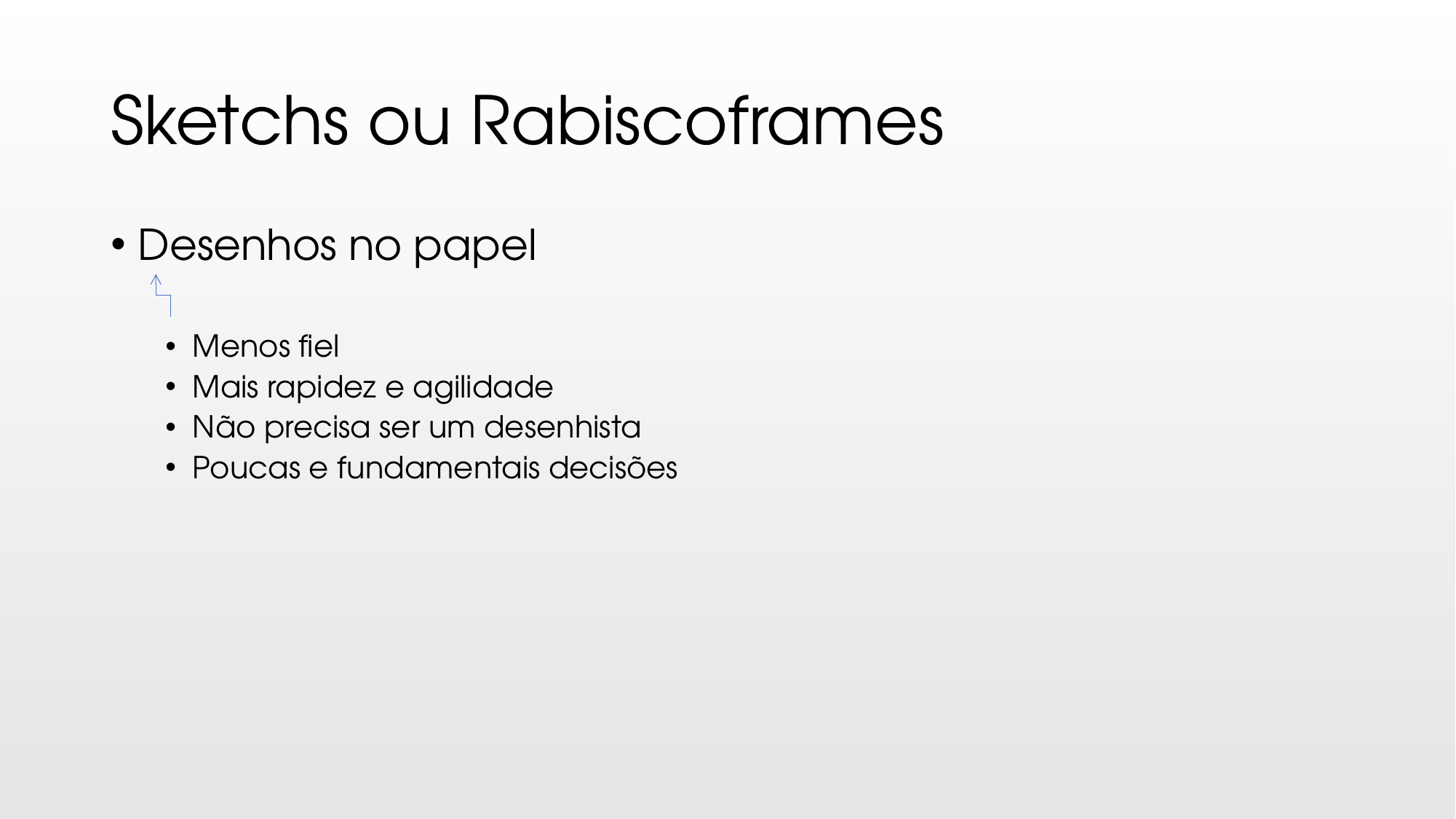

# Sketchs ou Rabiscoframes
Desenhos no papel

Menos fiel
Mais rapidez e agilidade
Não precisa ser um desenhista
Poucas e fundamentais decisões